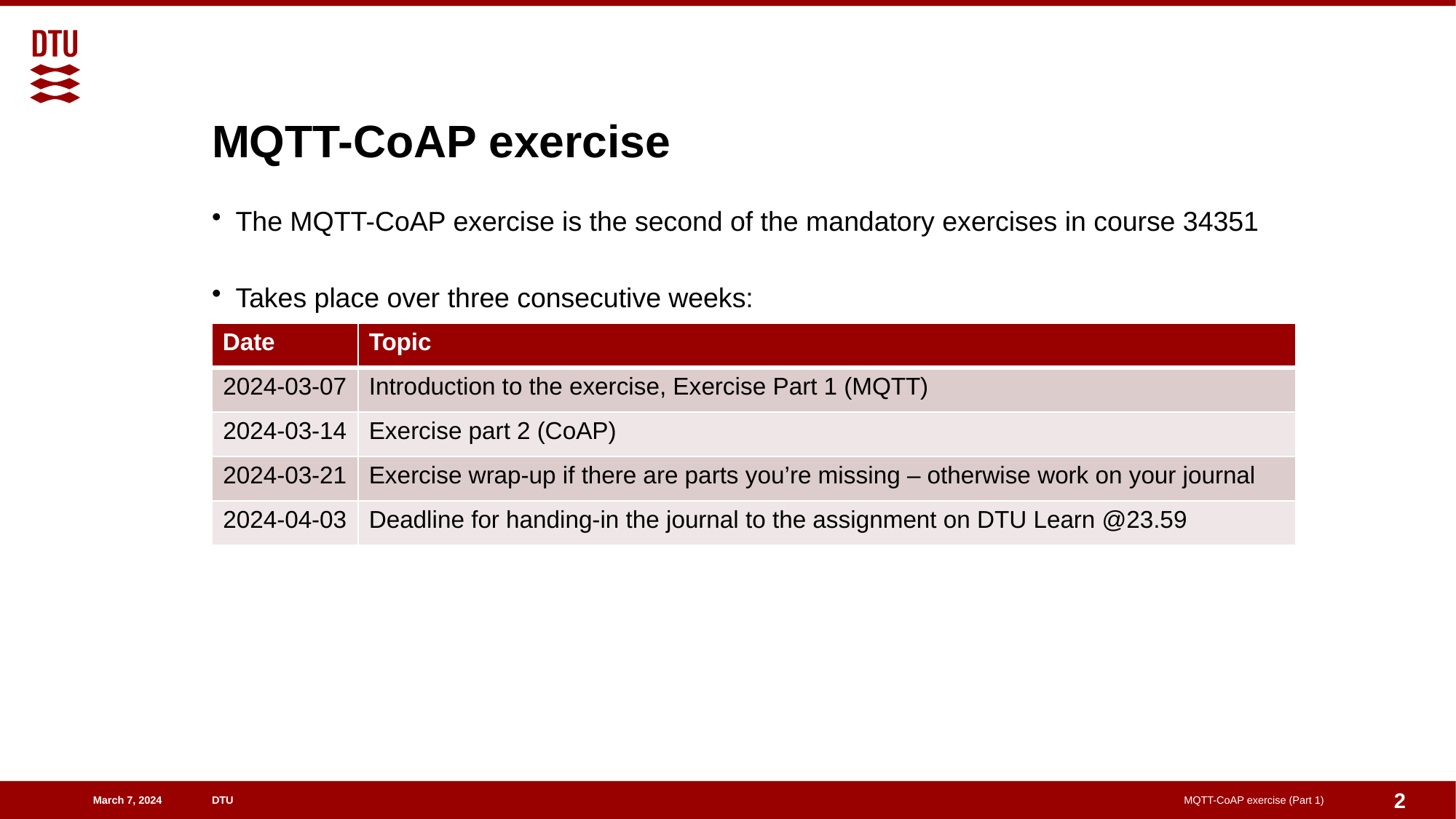

# MQTT-CoAP exercise
The MQTT-CoAP exercise is the second of the mandatory exercises in course 34351

Takes place over three consecutive weeks:

| Date | Topic |
| --- | --- |
| 2024-03-07 | Introduction to the exercise, Exercise Part 1 (MQTT) |
| 2024-03-14 | Exercise part 2 (CoAP) |
| 2024-03-21 | Exercise wrap-up if there are parts you’re missing – otherwise work on your journal |
| 2024-04-03 | Deadline for handing-in the journal to the assignment on DTU Learn @23.59 |
2